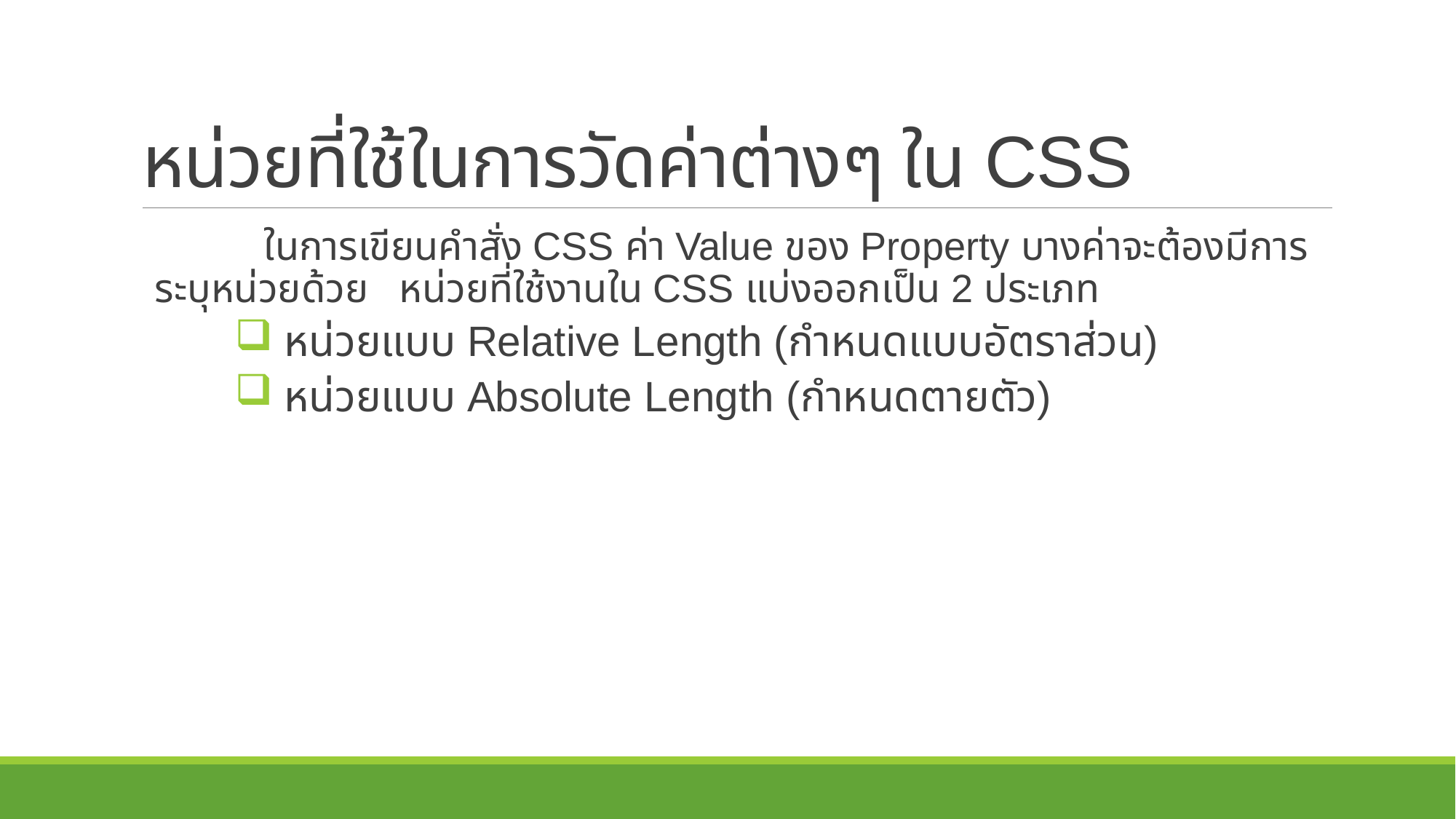

# หน่วยที่ใช้ในการวัดค่าต่างๆ ใน CSS
	ในการเขียนคำสั่ง CSS ค่า Value ของ Property บางค่าจะต้องมีการระบุหน่วยด้วย   หน่วยที่ใช้งานใน CSS แบ่งออกเป็น 2 ประเภท
 หน่วยแบบ Relative Length (กำหนดแบบอัตราส่วน)
 หน่วยแบบ Absolute Length (กำหนดตายตัว)